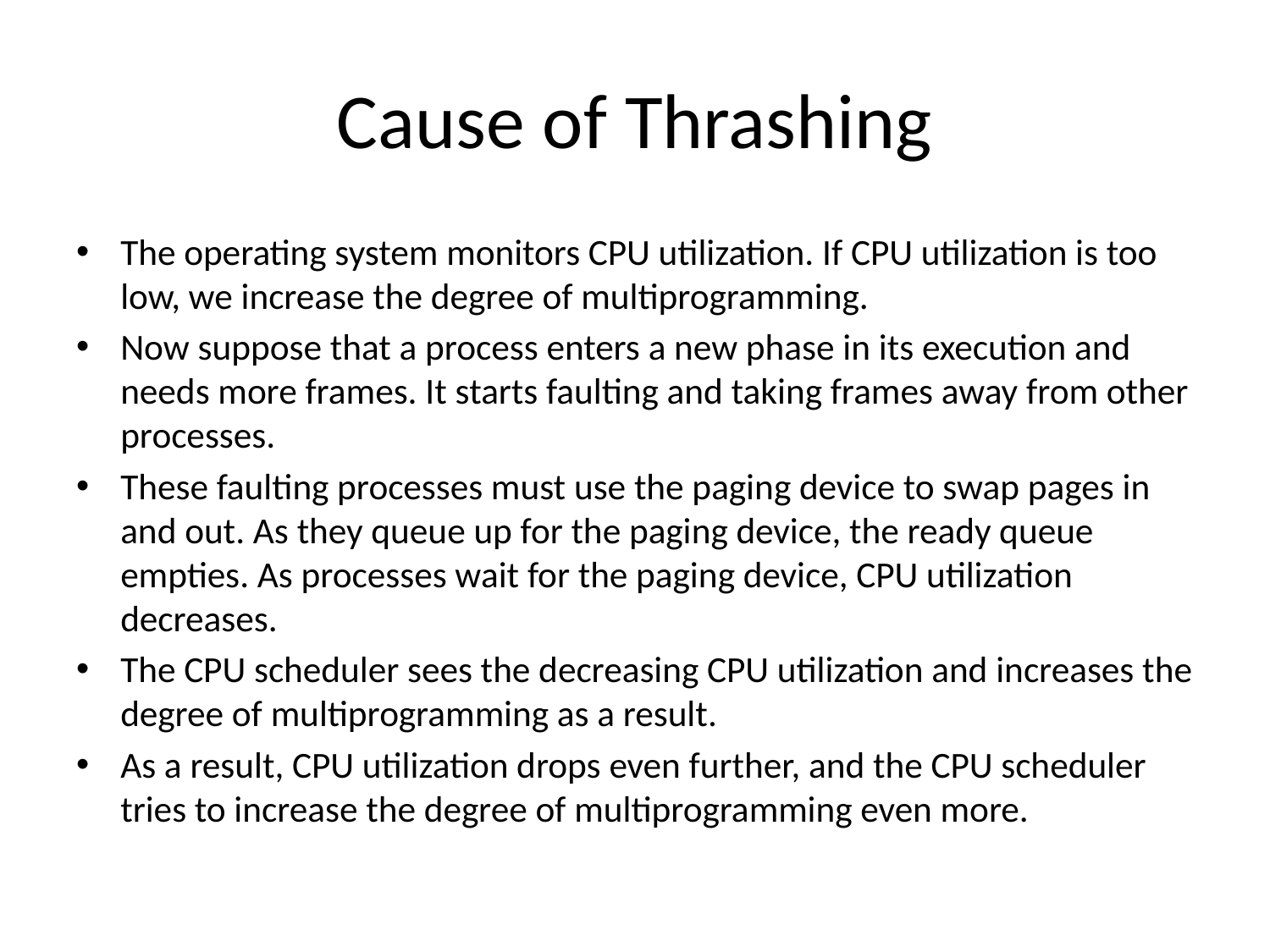

# Cause of Thrashing
The operating system monitors CPU utilization. If CPU utilization is too low, we increase the degree of multiprogramming.
Now suppose that a process enters a new phase in its execution and needs more frames. It starts faulting and taking frames away from other processes.
These faulting processes must use the paging device to swap pages in and out. As they queue up for the paging device, the ready queue empties. As processes wait for the paging device, CPU utilization decreases.
The CPU scheduler sees the decreasing CPU utilization and increases the degree of multiprogramming as a result.
As a result, CPU utilization drops even further, and the CPU scheduler tries to increase the degree of multiprogramming even more.